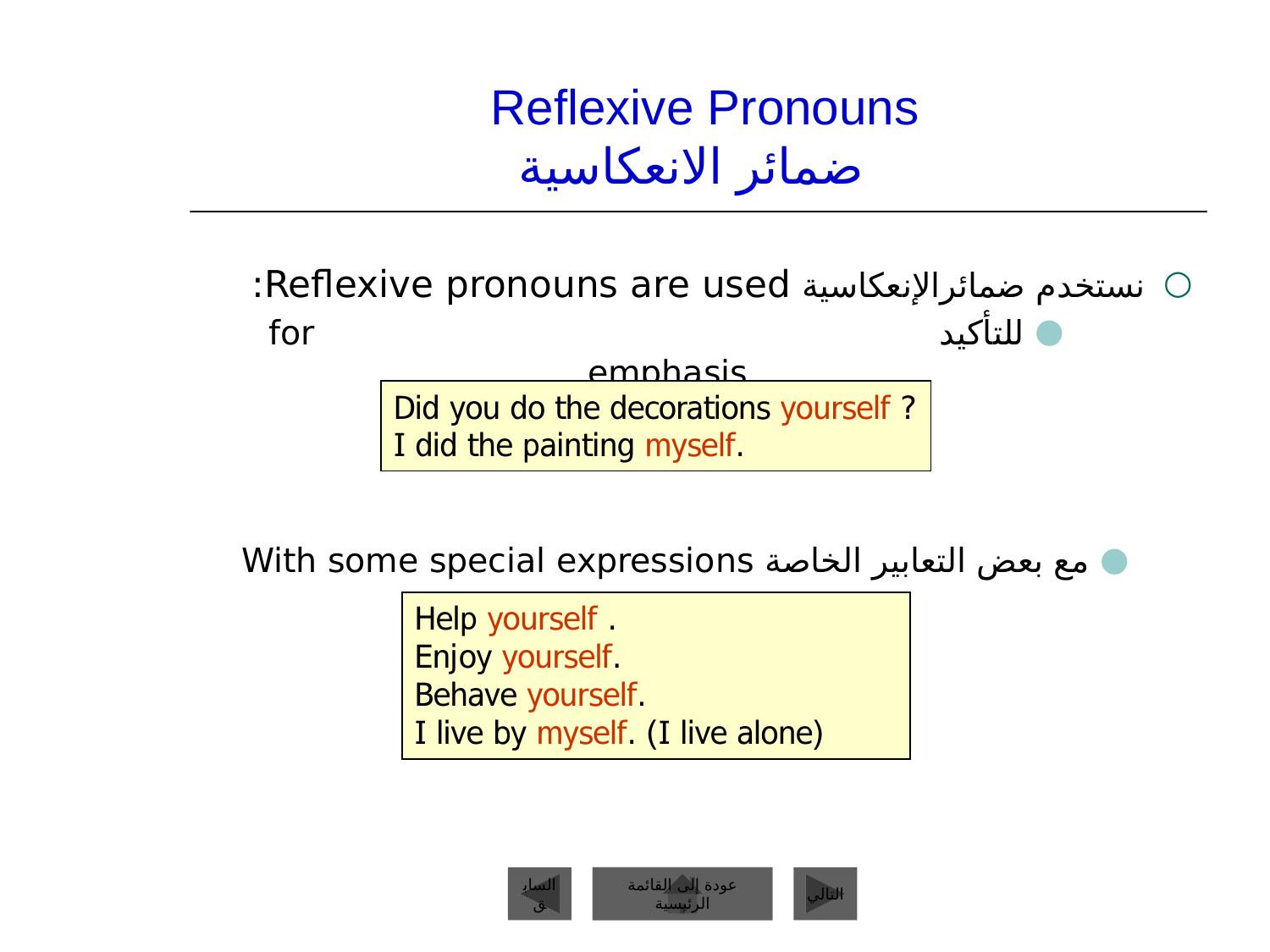

# Reflexive Pronouns ضمائر الانعكاسية
نستخدم ضمائرالإنعكاسية Reflexive pronouns are used:
للتأكيد                                                           for emphasis

مع بعض التعابير الخاصة With some special expressions

Did you do the decorations yourself ?
I did the painting myself.
Help yourself .
Enjoy yourself.
Behave yourself.
I live by myself. (I live alone)

السابق
عودة إلى القائمة الرئيسية
التالي
عودة إلى القائمة الرئيسية